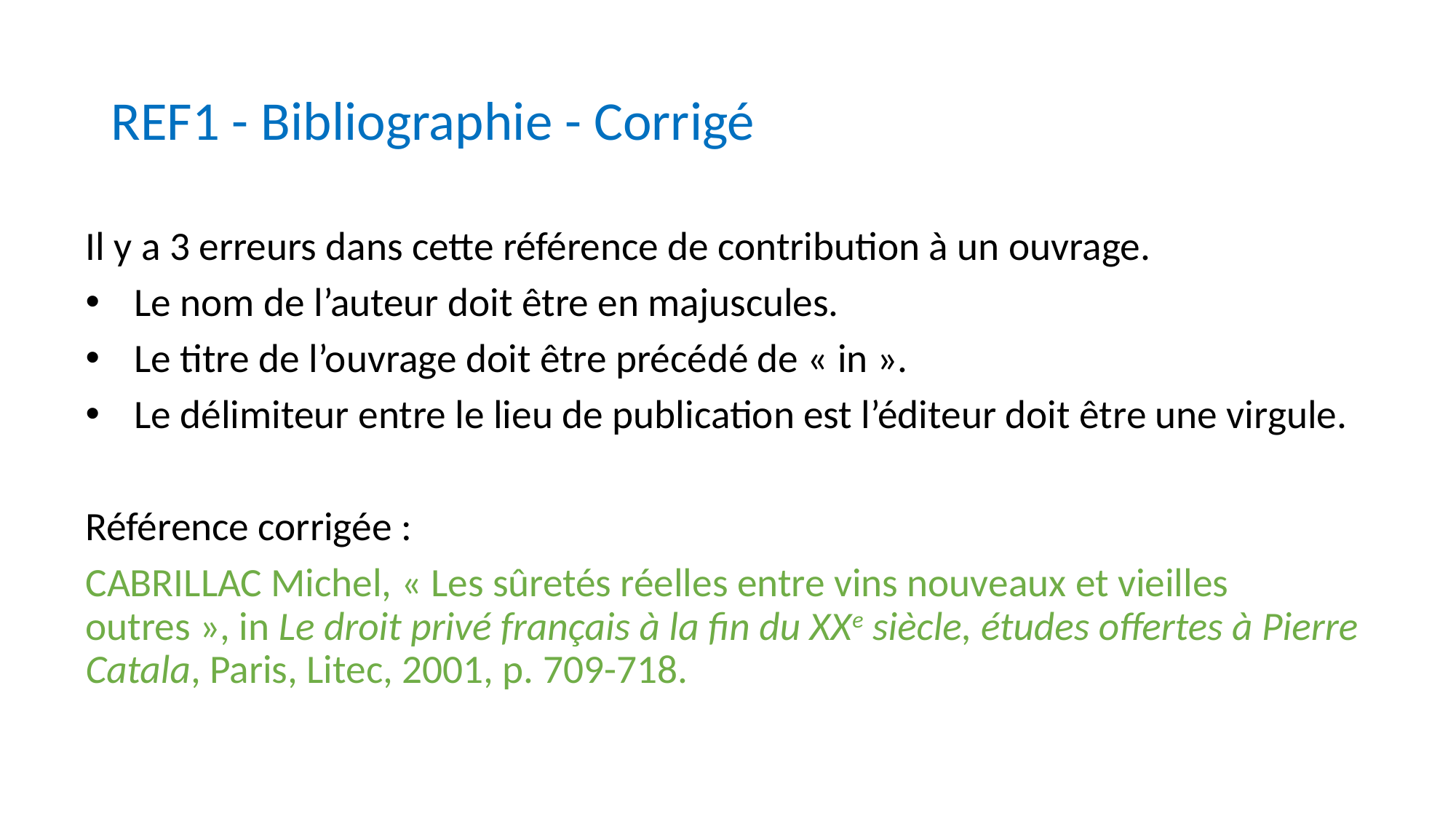

# REF1 - Bibliographie - Corrigé
Il y a 3 erreurs dans cette référence de contribution à un ouvrage.
Le nom de l’auteur doit être en majuscules.
Le titre de l’ouvrage doit être précédé de « in ».
Le délimiteur entre le lieu de publication est l’éditeur doit être une virgule.

Référence corrigée :
CABRILLAC Michel, « Les sûretés réelles entre vins nouveaux et vieilles outres », in Le droit privé français à la fin du XXe siècle, études offertes à Pierre Catala, Paris, Litec, 2001, p. 709-718.